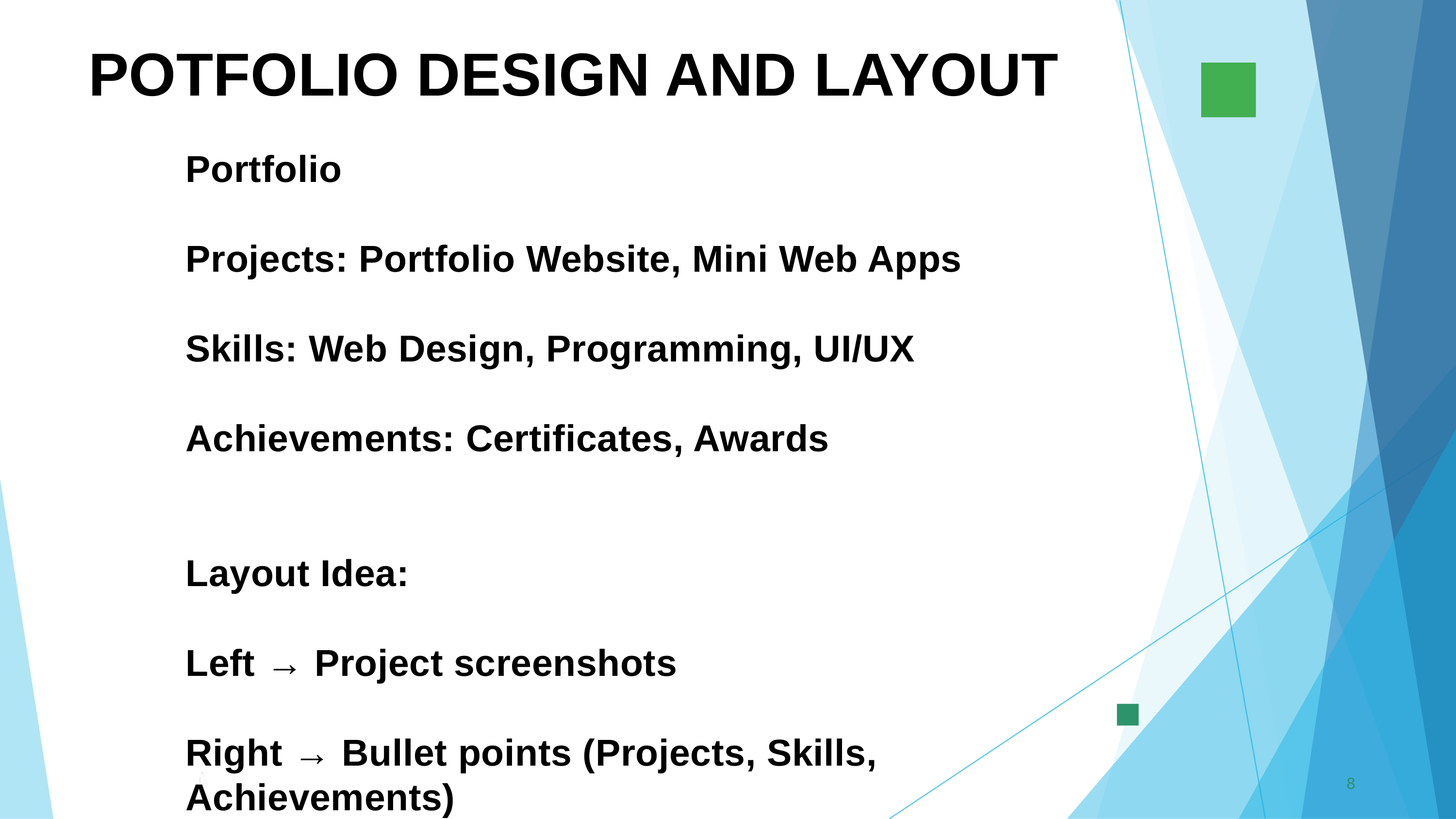

Portfolio

Projects: Portfolio Website, Mini Web Apps

Skills: Web Design, Programming, UI/UX

Achievements: Certificates, Awards

Layout Idea:

Left → Project screenshots

Right → Bullet points (Projects, Skills, Achievements)

POTFOLIO DESIGN AND LAYOUT

8